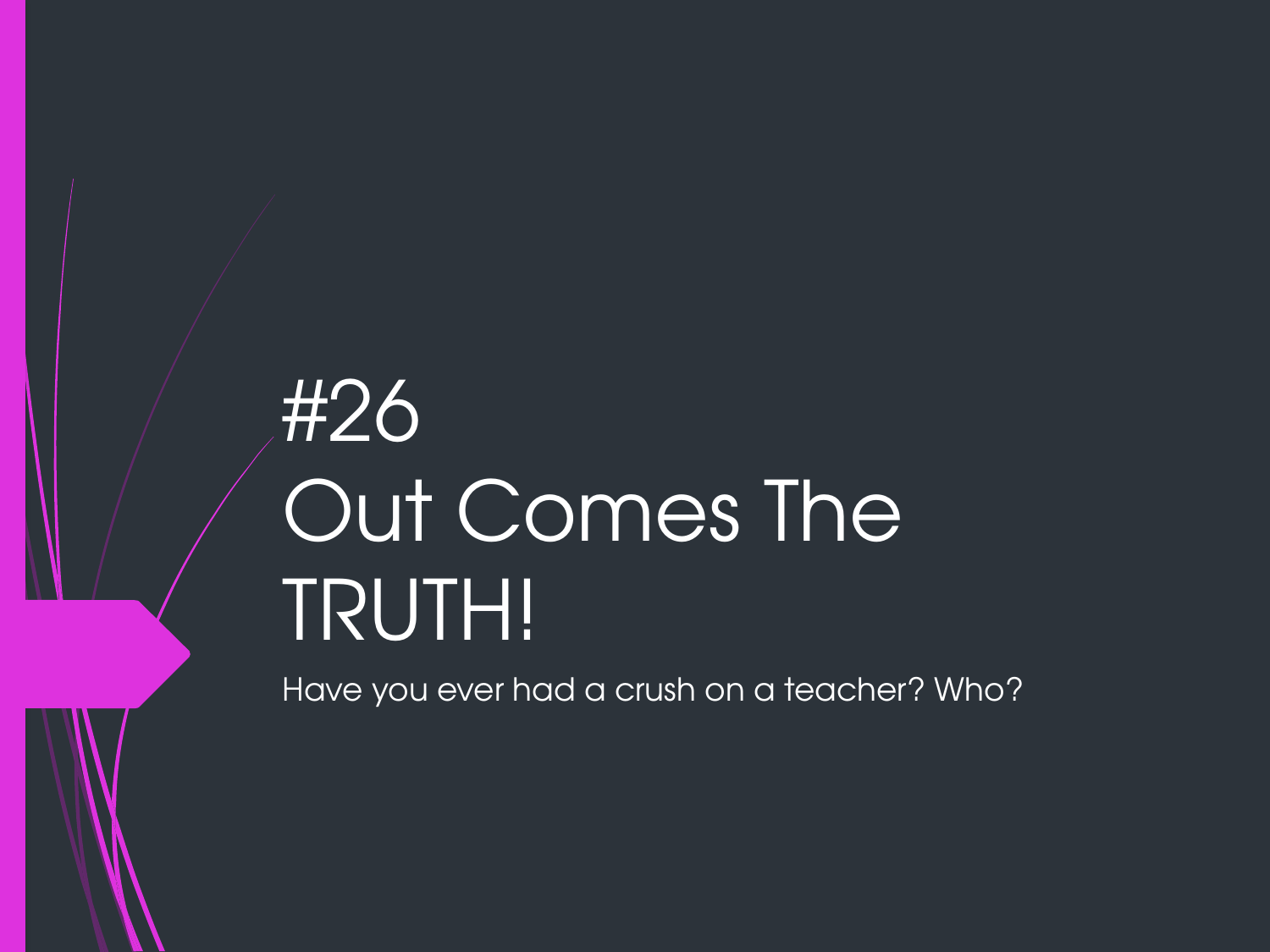

# #26
Out Comes The TRUTH!
Have you ever had a crush on a teacher? Who?